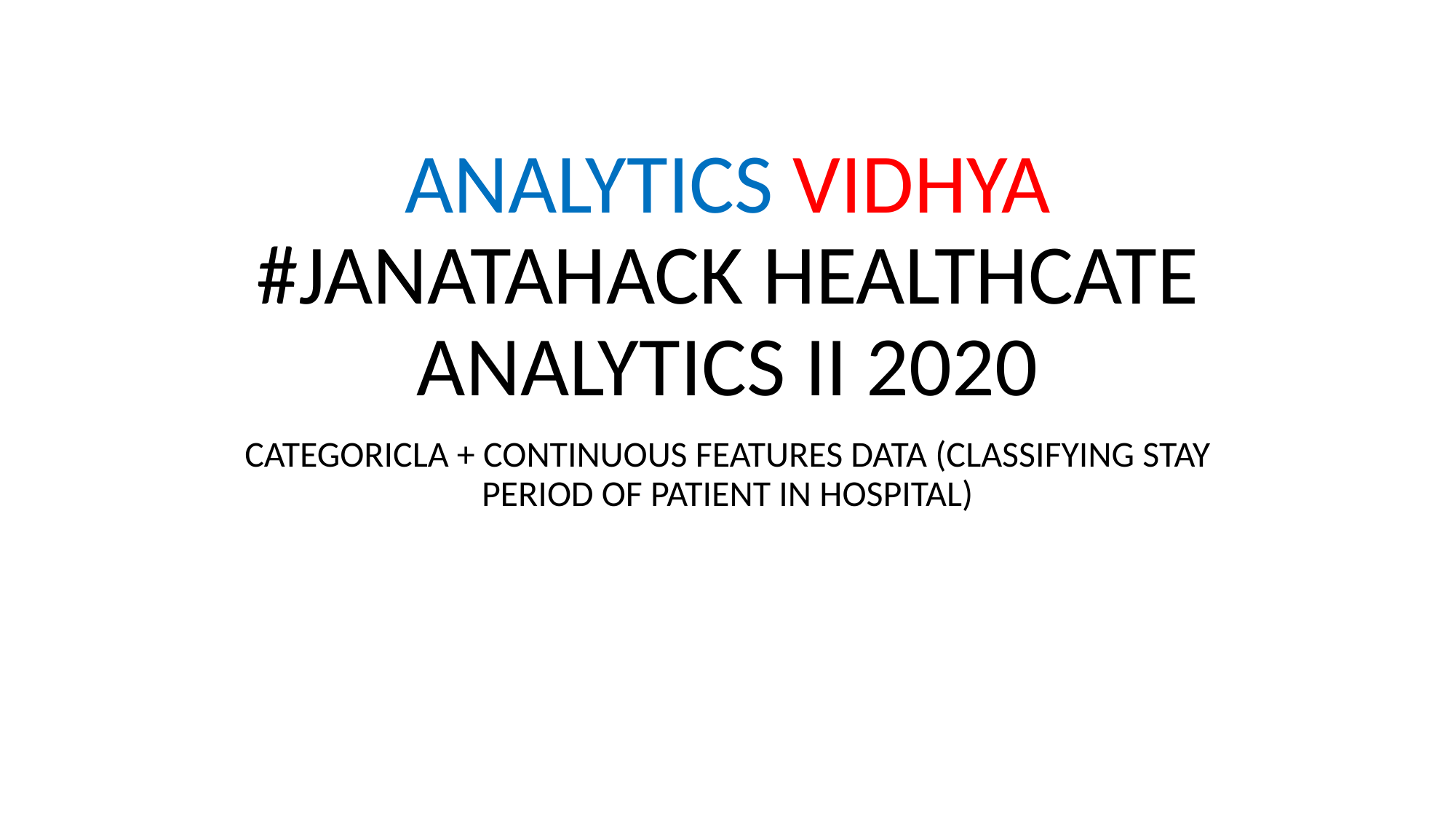

# ANALYTICS VIDHYA #JANATAHACK HEALTHCATE ANALYTICS II 2020
CATEGORICLA + CONTINUOUS FEATURES DATA (CLASSIFYING STAY PERIOD OF PATIENT IN HOSPITAL)